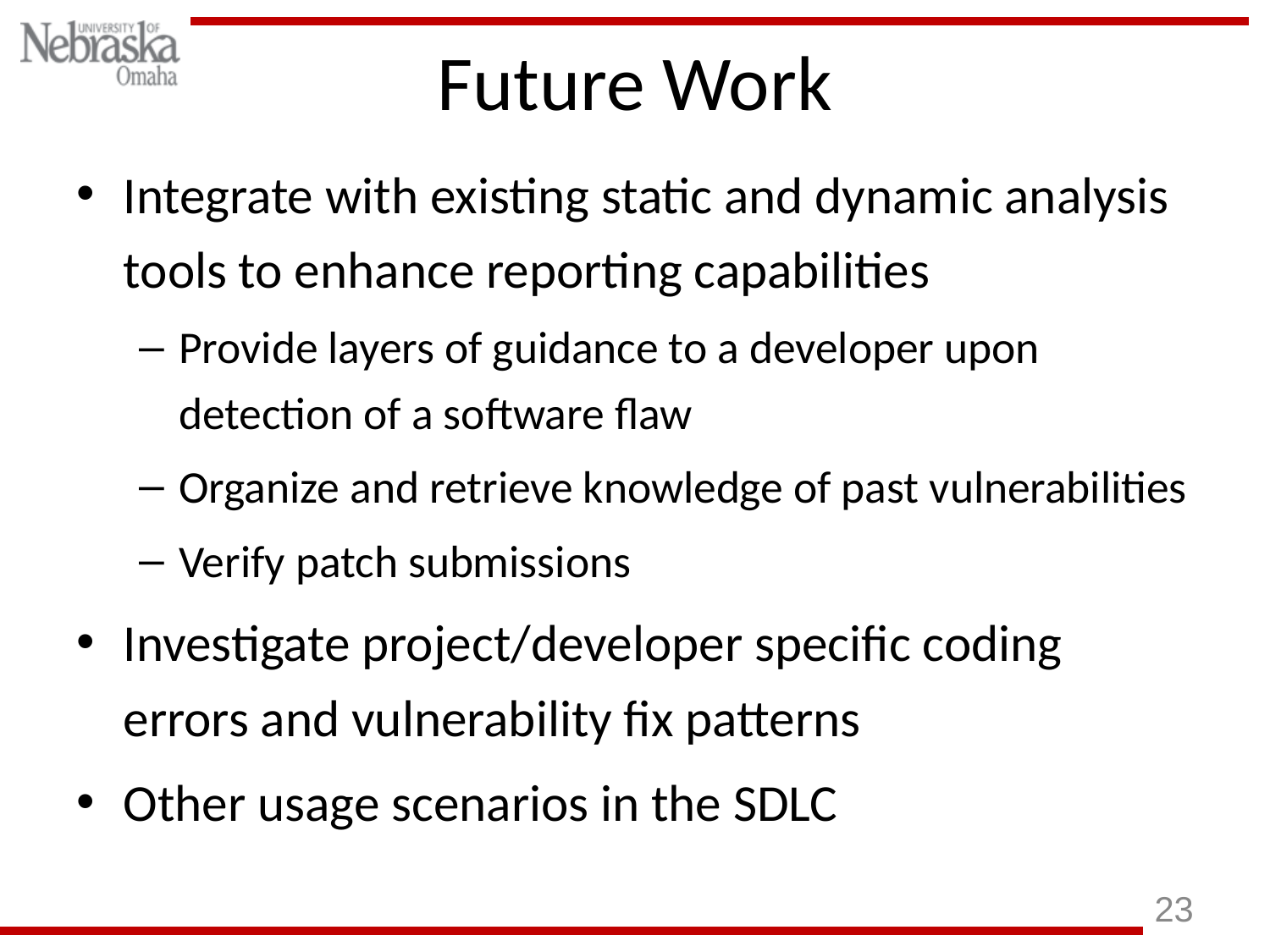

# Future Work
Integrate with existing static and dynamic analysis tools to enhance reporting capabilities
Provide layers of guidance to a developer upon detection of a software flaw
Organize and retrieve knowledge of past vulnerabilities
Verify patch submissions
Investigate project/developer specific coding errors and vulnerability fix patterns
Other usage scenarios in the SDLC

23